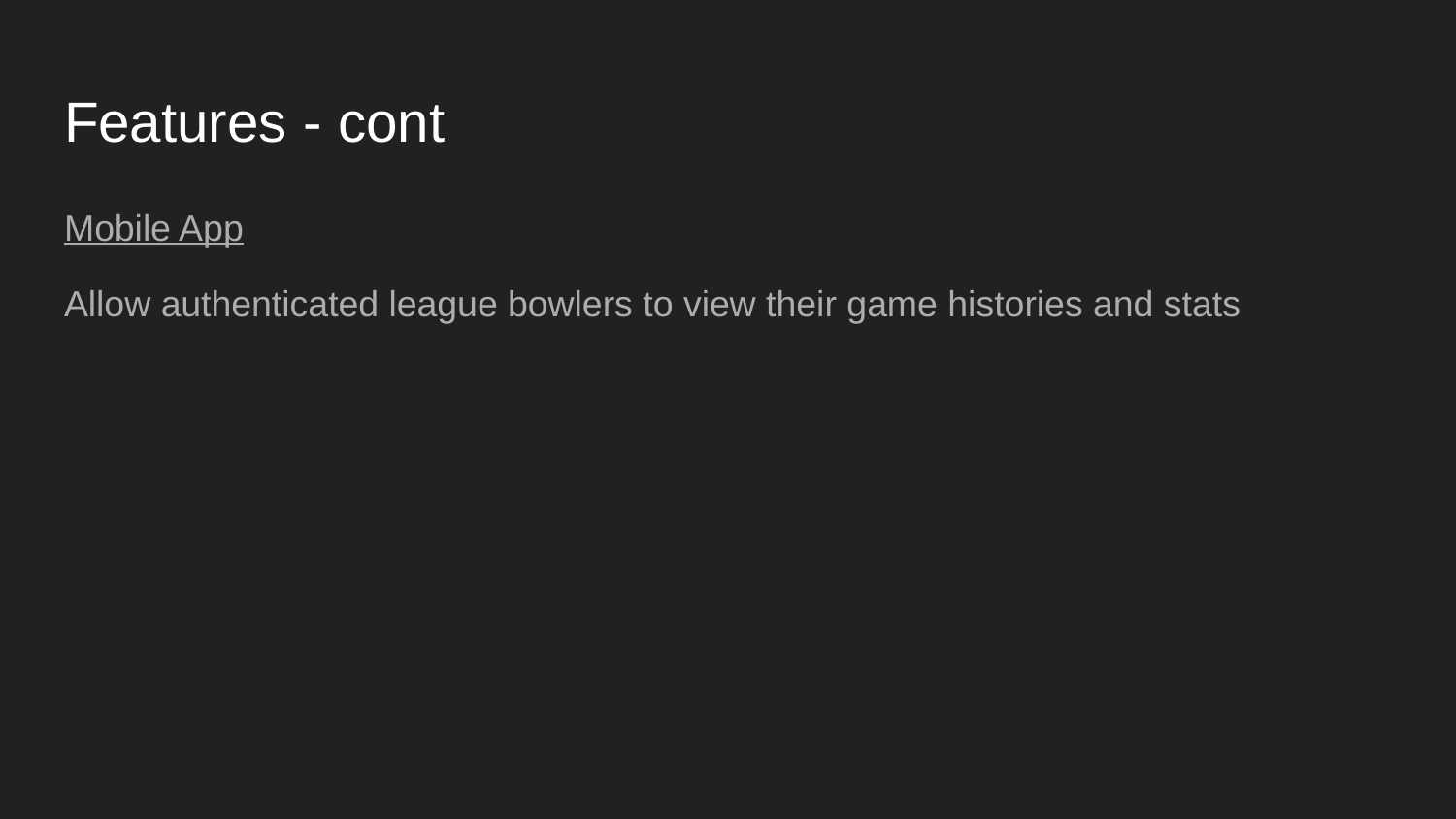

# Features - cont
Mobile App
Allow authenticated league bowlers to view their game histories and stats